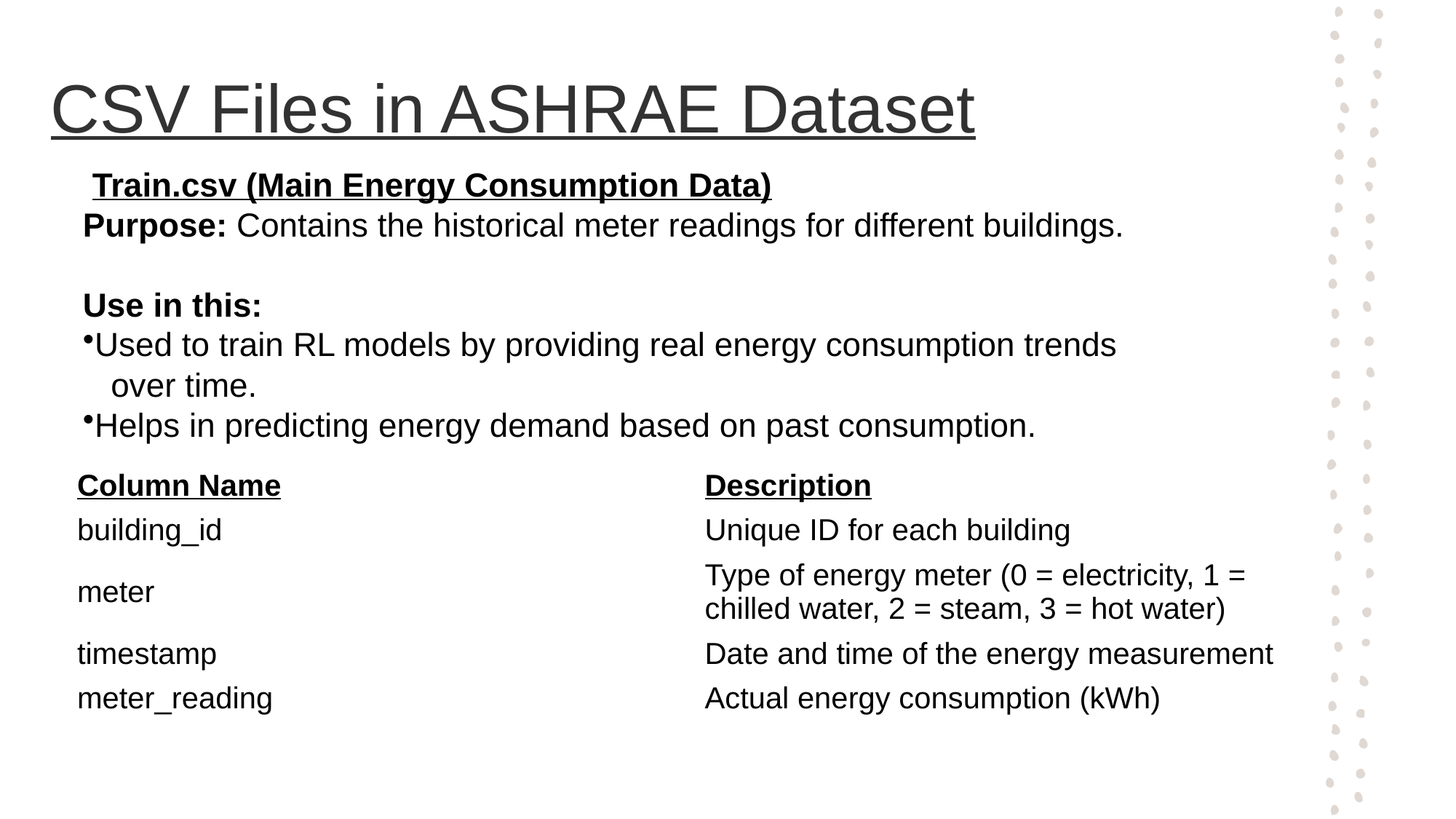

# CSV Files in ASHRAE Dataset
 Train.csv (Main Energy Consumption Data)
Purpose: Contains the historical meter readings for different buildings.
Use in this:
Used to train RL models by providing real energy consumption trends
   over time.
Helps in predicting energy demand based on past consumption.

| Column Name | Description |
| --- | --- |
| building\_id | Unique ID for each building |
| meter | Type of energy meter (0 = electricity, 1 = chilled water, 2 = steam, 3 = hot water) |
| timestamp | Date and time of the energy measurement |
| meter\_reading | Actual energy consumption (kWh) |